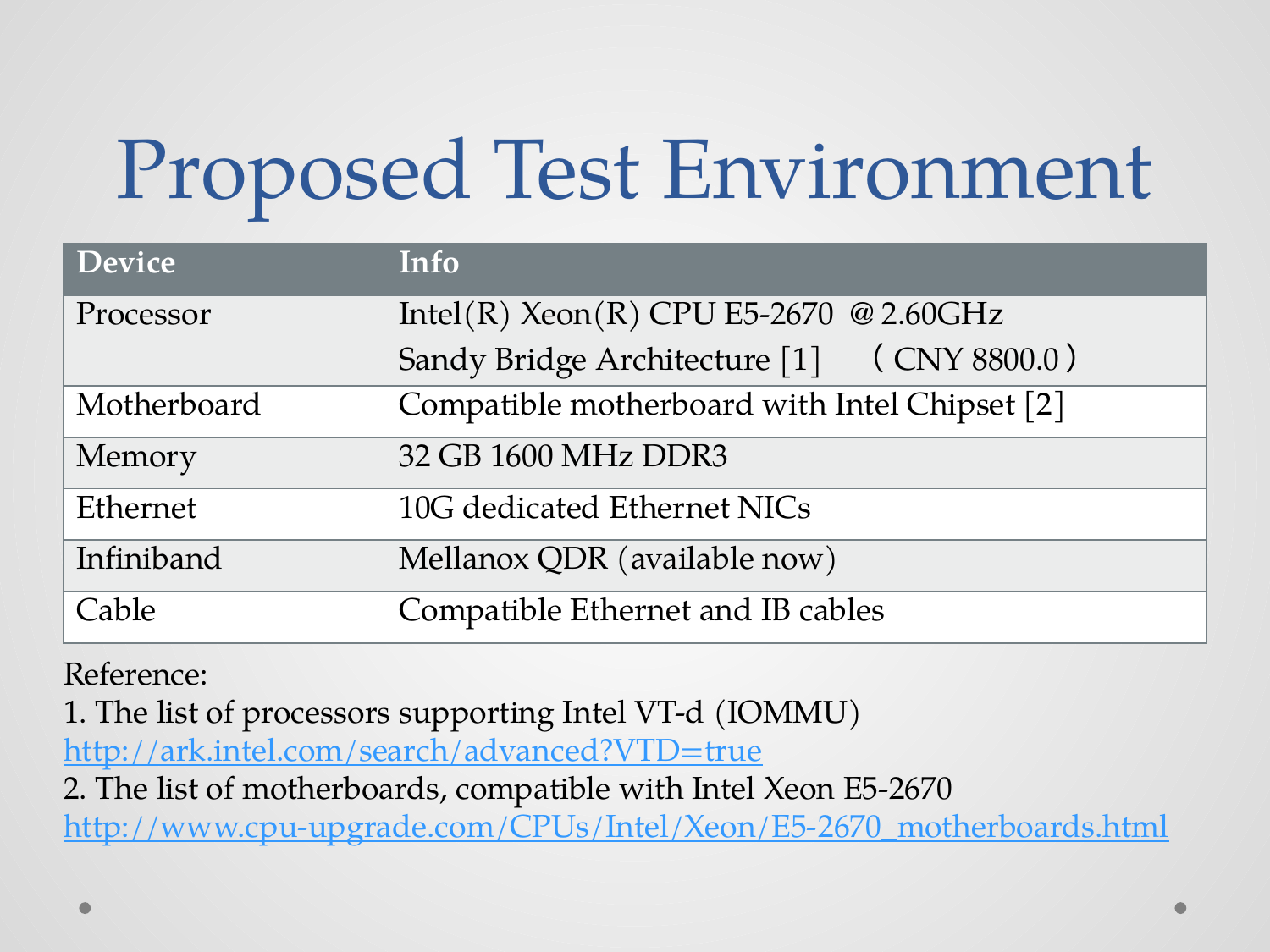

# Proposed Test Environment
| Device | Info |
| --- | --- |
| Processor | Intel(R) Xeon(R) CPU E5-2670 @ 2.60GHz Sandy Bridge Architecture [1] （CNY 8800.0） |
| Motherboard | Compatible motherboard with Intel Chipset [2] |
| Memory | 32 GB 1600 MHz DDR3 |
| Ethernet | 10G dedicated Ethernet NICs |
| Infiniband | Mellanox QDR (available now) |
| Cable | Compatible Ethernet and IB cables |
Reference:
1. The list of processors supporting Intel VT-d (IOMMU)
http://ark.intel.com/search/advanced?VTD=true
2. The list of motherboards, compatible with Intel Xeon E5-2670
http://www.cpu-upgrade.com/CPUs/Intel/Xeon/E5-2670_motherboards.html